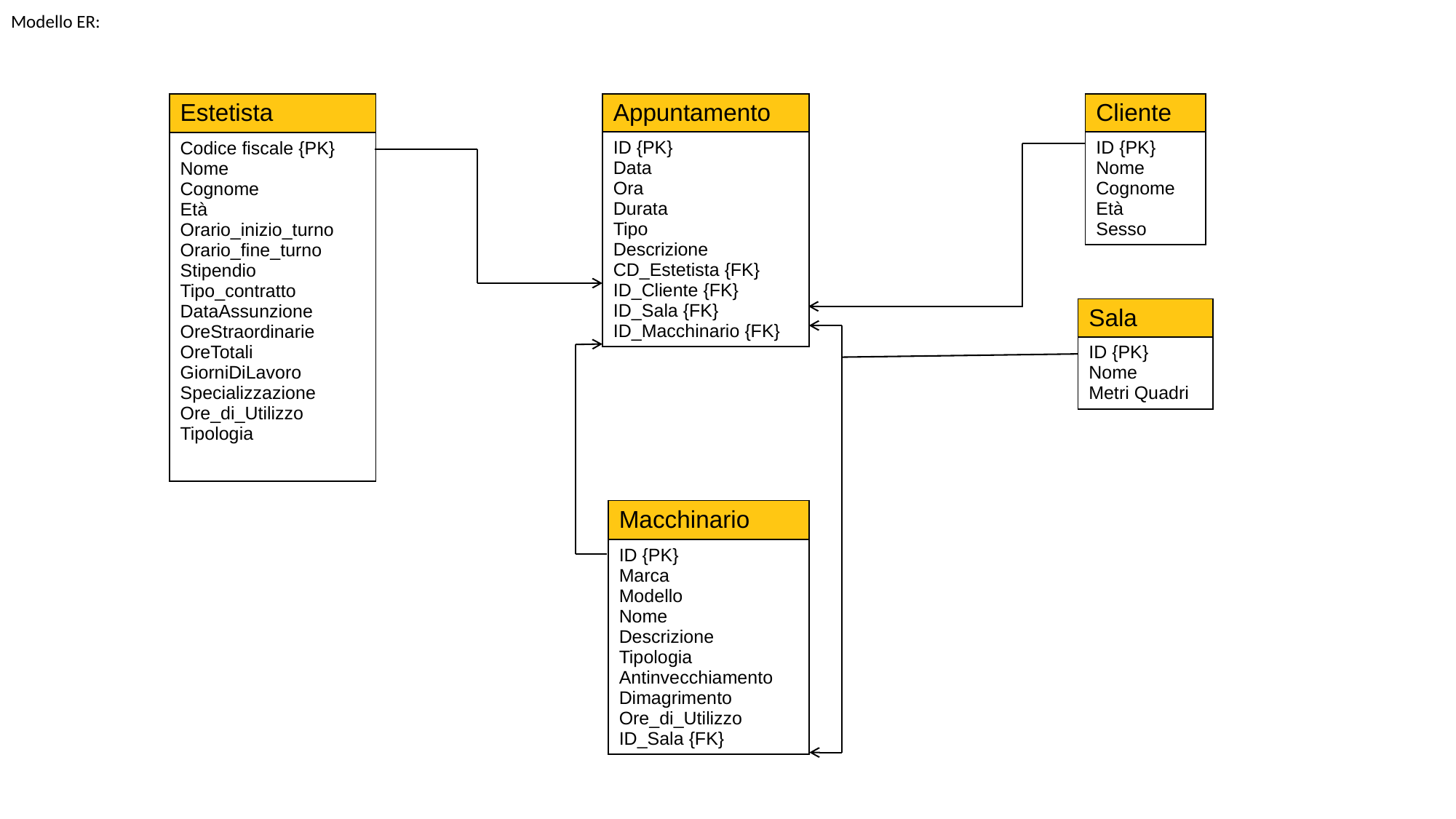

Modello ER:
| Estetista |
| --- |
| Codice fiscale {PK} Nome Cognome Età Orario\_inizio\_turno Orario\_fine\_turno Stipendio Tipo\_contratto DataAssunzione OreStraordinarie OreTotali GiorniDiLavoro Specializzazione Ore\_di\_Utilizzo Tipologia |
| Appuntamento |
| --- |
| ID {PK} Data Ora Durata Tipo Descrizione CD\_Estetista {FK} ID\_Cliente {FK} ID\_Sala {FK} ID\_Macchinario {FK} |
| Cliente |
| --- |
| ID {PK} Nome Cognome Età Sesso |
| Sala |
| --- |
| ID {PK} Nome Metri Quadri |
| Macchinario |
| --- |
| ID {PK} Marca Modello Nome Descrizione Tipologia Antinvecchiamento Dimagrimento Ore\_di\_Utilizzo ID\_Sala {FK} |